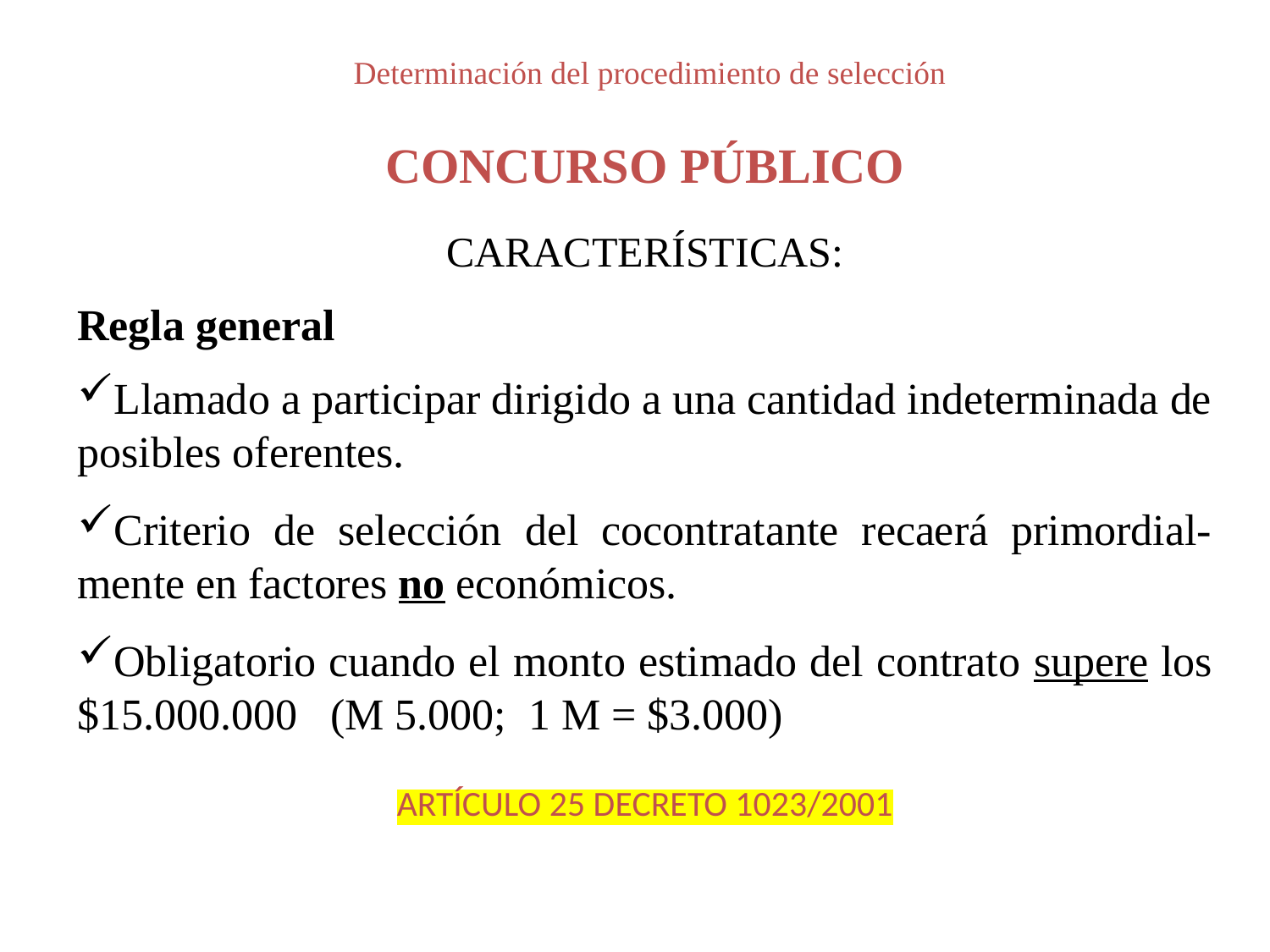

Determinación del procedimiento de selección
CONCURSO PÚBLICO
CARACTERÍSTICAS:

Regla general

Llamado a participar dirigido a una cantidad indeterminada de posibles oferentes.

Criterio de selección del cocontratante recaerá primordial-mente en factores no económicos.

Obligatorio cuando el monto estimado del contrato supere los $15.000.000   (M 5.000;  1 M = $3.000)

ARTÍCULO 25 DECRETO 1023/2001